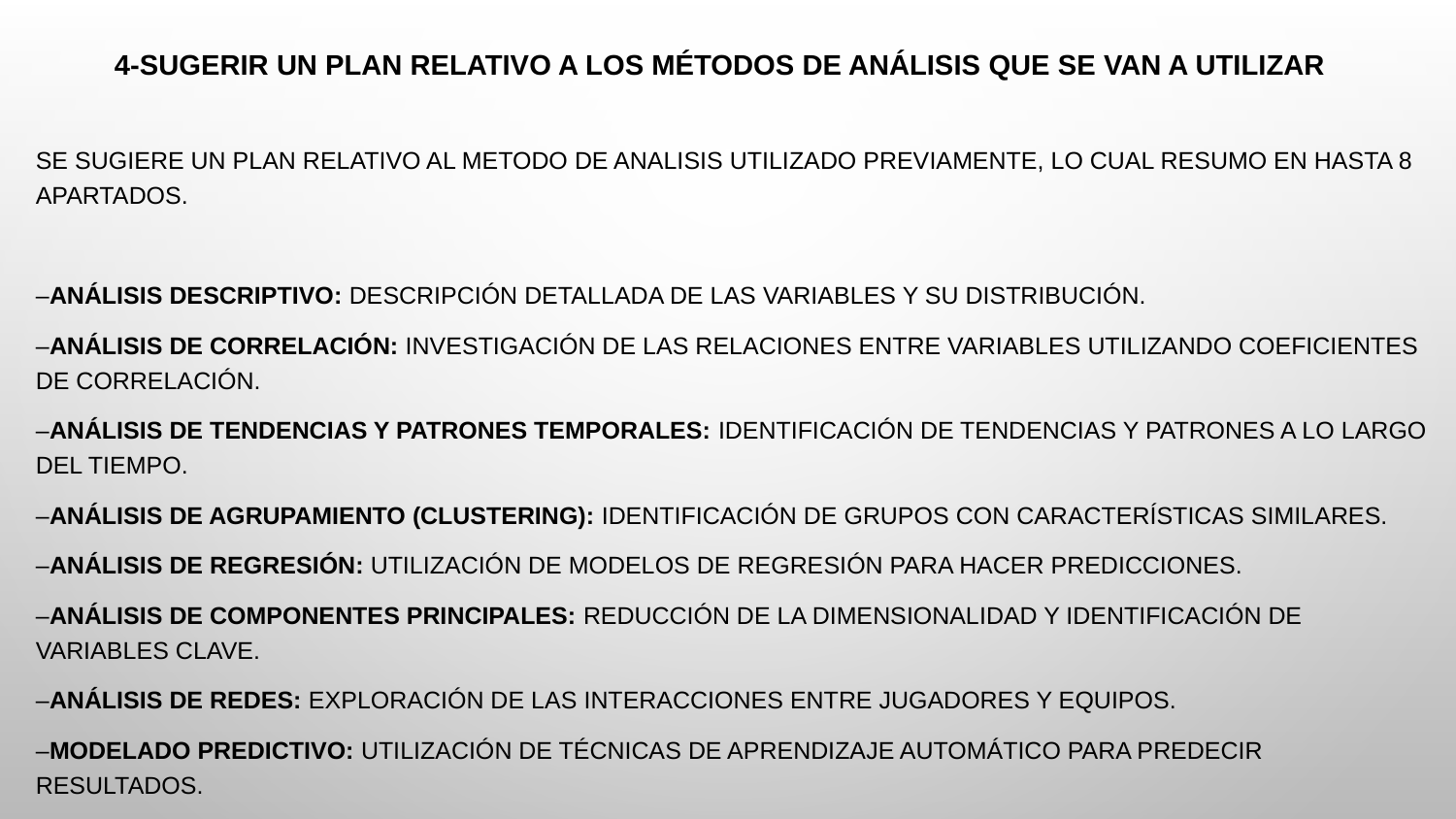

# 4-Sugerir un plan relativo a los métodos de análisis que se van a utilizar

Se sugiere un plan relativo al metodo de analisis utilizado previamente, lo cual resumo en hasta 8 apartados.

–Análisis descriptivo: Descripción detallada de las variables y su distribución.
–Análisis de correlación: Investigación de las relaciones entre variables utilizando coeficientes de correlación.
–Análisis de tendencias y patrones temporales: Identificación de tendencias y patrones a lo largo del tiempo.
–Análisis de agrupamiento (clustering): Identificación de grupos con características similares.
–Análisis de regresión: Utilización de modelos de regresión para hacer predicciones.
–Análisis de componentes principales: Reducción de la dimensionalidad y identificación de variables clave.
–Análisis de redes: Exploración de las interacciones entre jugadores y equipos.
–Modelado predictivo: Utilización de técnicas de aprendizaje automático para predecir resultados.
No obstante, el plan analitico y descriptivo debera adaptarse a su realidad segun los objetivos y caracteristicas especificas del proyecto.